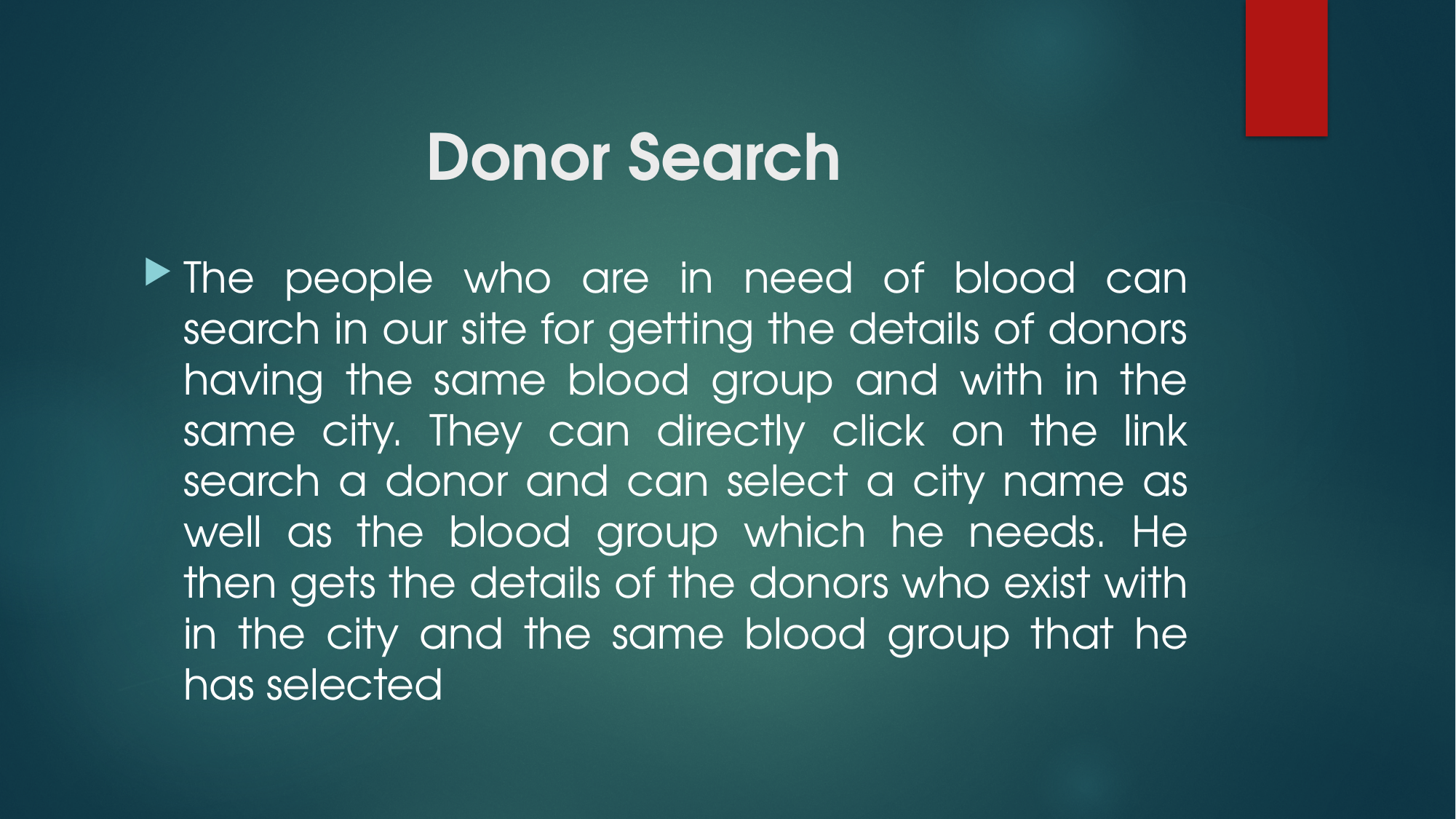

# Donor Search
The people who are in need of blood can search in our site for getting the details of donors having the same blood group and with in the same city. They can directly click on the link search a donor and can select a city name as well as the blood group which he needs. He then gets the details of the donors who exist with in the city and the same blood group that he has selected